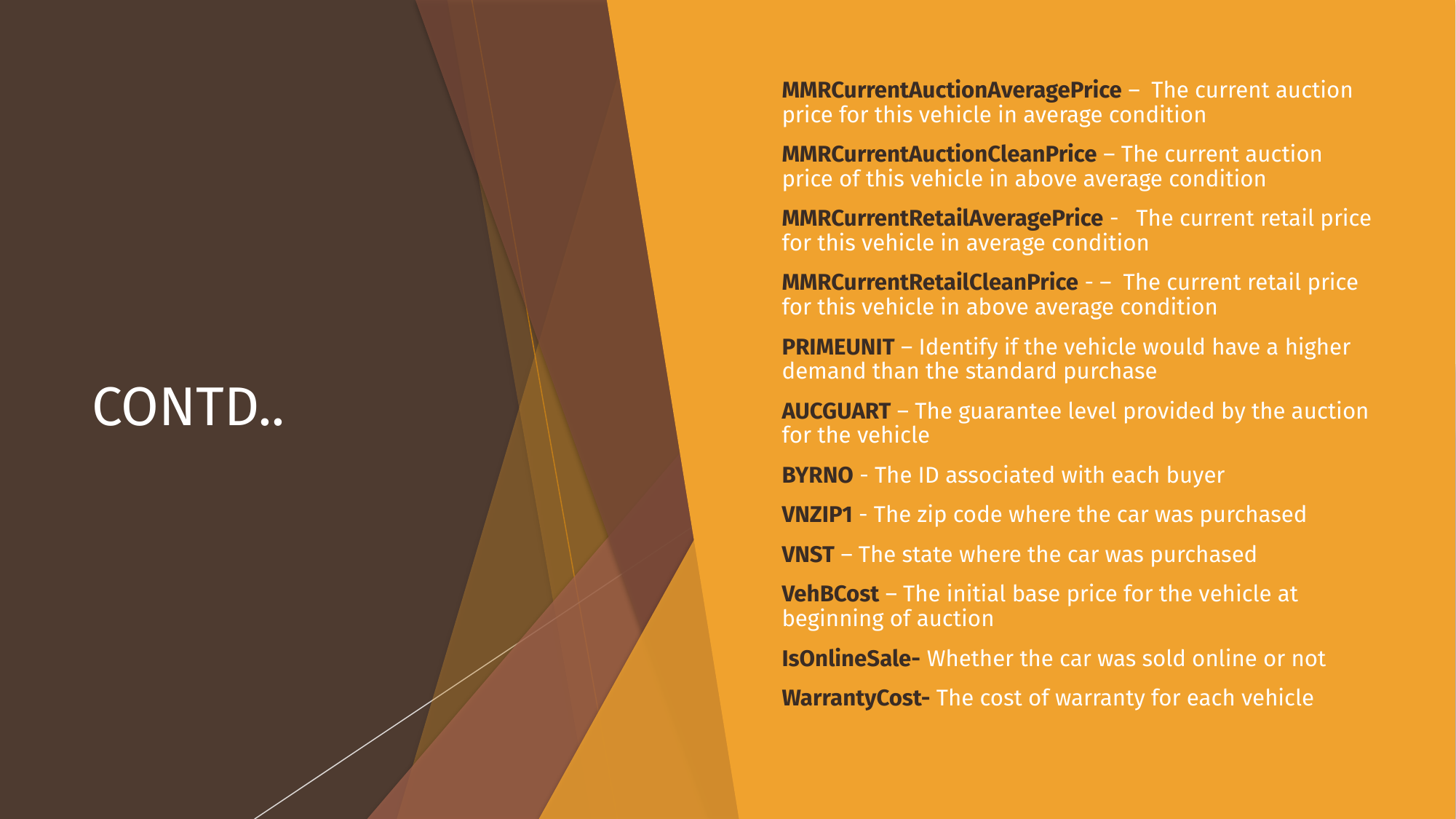

# CONTD..
MMRCurrentAuctionAveragePrice –  The current auction price for this vehicle in average condition
MMRCurrentAuctionCleanPrice – The current auction price of this vehicle in above average condition
MMRCurrentRetailAveragePrice -   The current retail price for this vehicle in average condition
MMRCurrentRetailCleanPrice - –  The current retail price for this vehicle in above average condition
PRIMEUNIT – Identify if the vehicle would have a higher demand than the standard purchase
AUCGUART – The guarantee level provided by the auction for the vehicle
BYRNO - The ID associated with each buyer
VNZIP1 - The zip code where the car was purchased
VNST – The state where the car was purchased
VehBCost – The initial base price for the vehicle at beginning of auction
IsOnlineSale- Whether the car was sold online or not
WarrantyCost- The cost of warranty for each vehicle